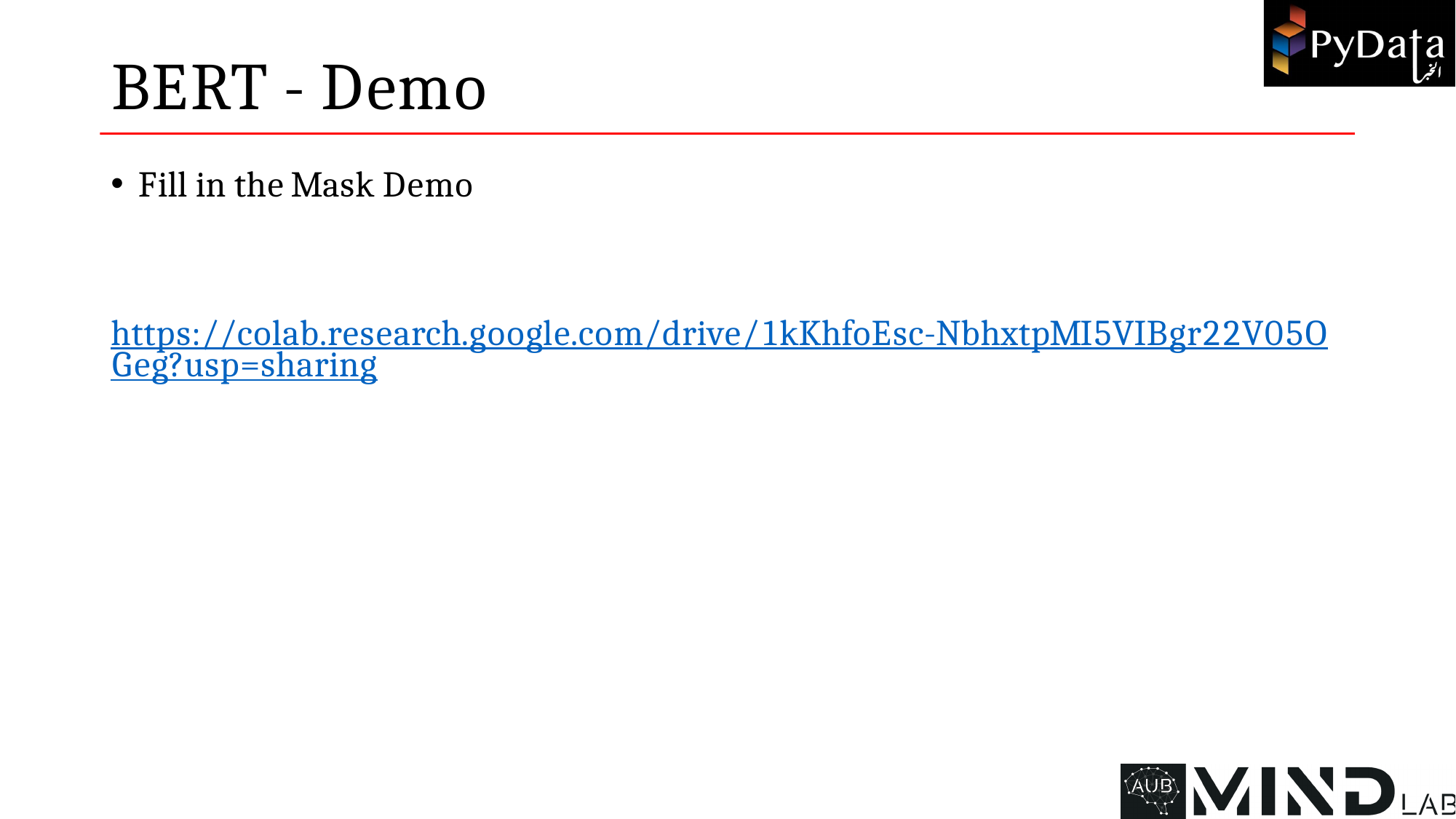

# BERT - Demo
Fill in the Mask Demo

 https://colab.research.google.com/drive/1kKhfoEsc-NbhxtpMI5VIBgr22V05OGeg?usp=sharing